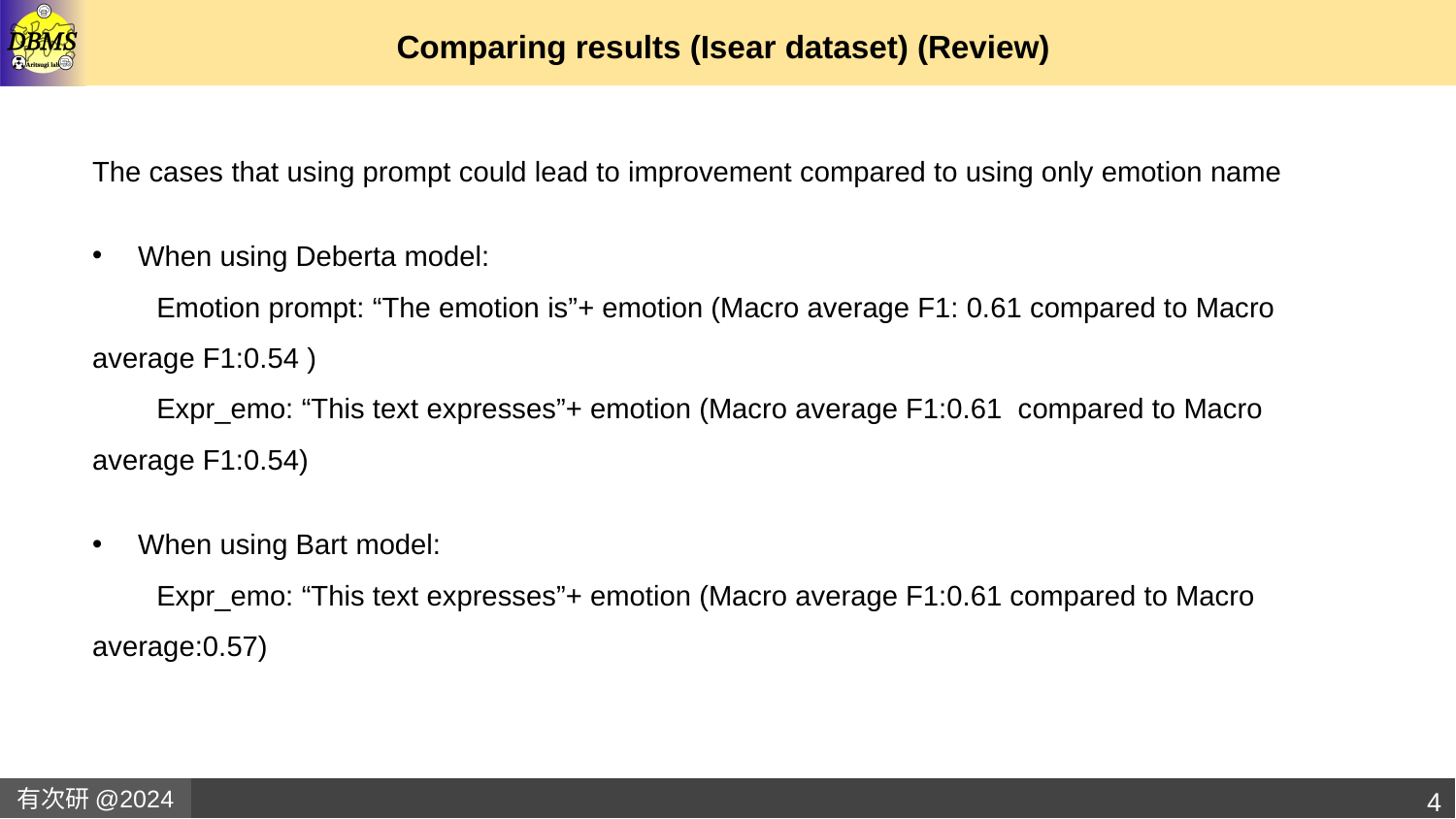

# Comparing results (Isear dataset) (Review)
The cases that using prompt could lead to improvement compared to using only emotion name

When using Deberta model:
        Emotion prompt: “The emotion is”+ emotion (Macro average F1: 0.61 compared to Macro average F1:0.54 )
        Expr_emo: “This text expresses”+ emotion (Macro average F1:0.61  compared to Macro average F1:0.54)

When using Bart model:
        Expr_emo: “This text expresses”+ emotion (Macro average F1:0.61 compared to Macro average:0.57)

4